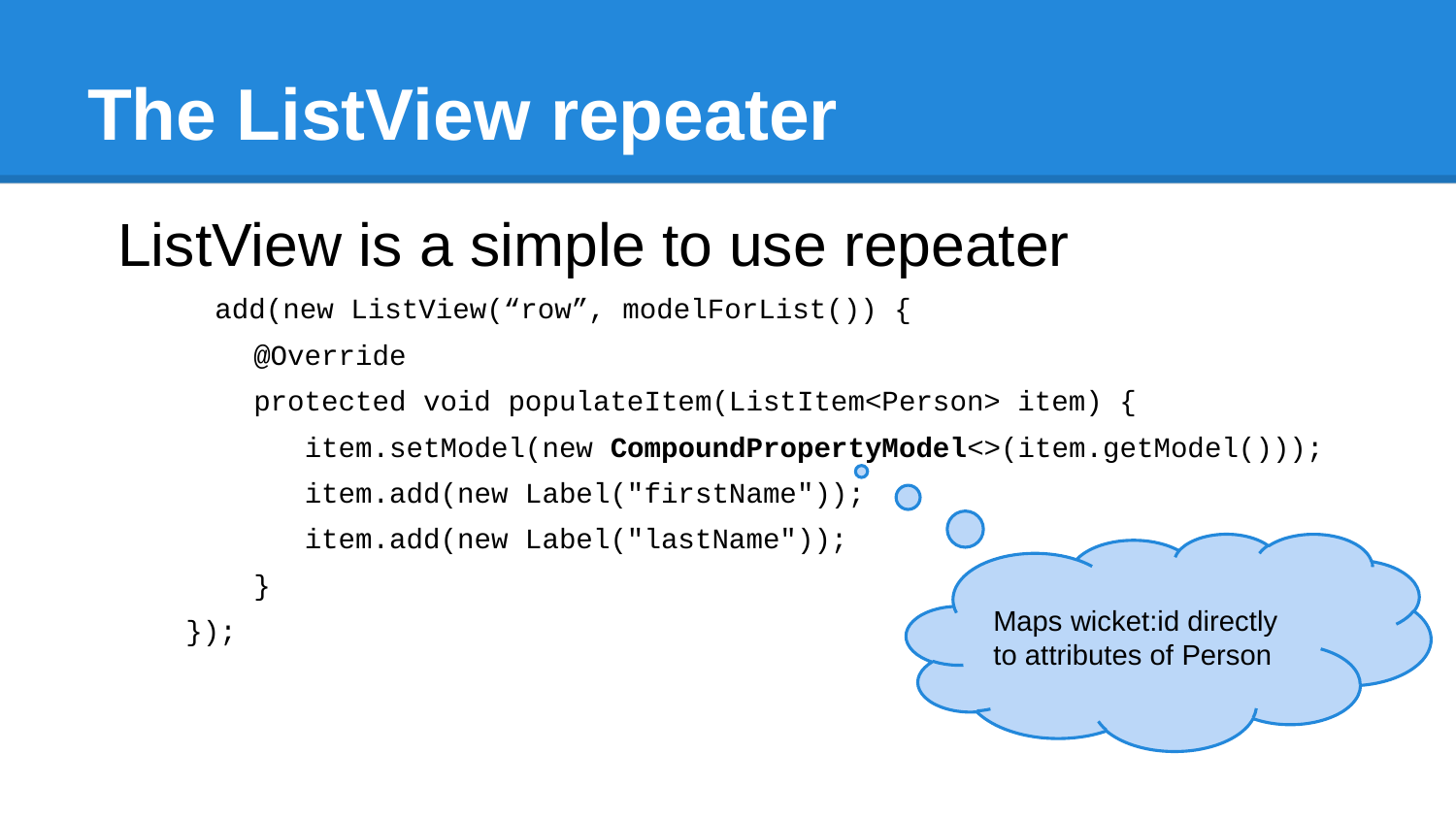

# The ListView repeater
ListView is a simple to use repeater
add(new ListView(“row”, modelForList()) {
        @Override
        protected void populateItem(ListItem<Person> item) {
           item.setModel(new CompoundPropertyModel<>(item.getModel()));
           item.add(new Label("firstName"));
           item.add(new Label("lastName"));
        }
    });

Maps wicket:id directly to attributes of Person